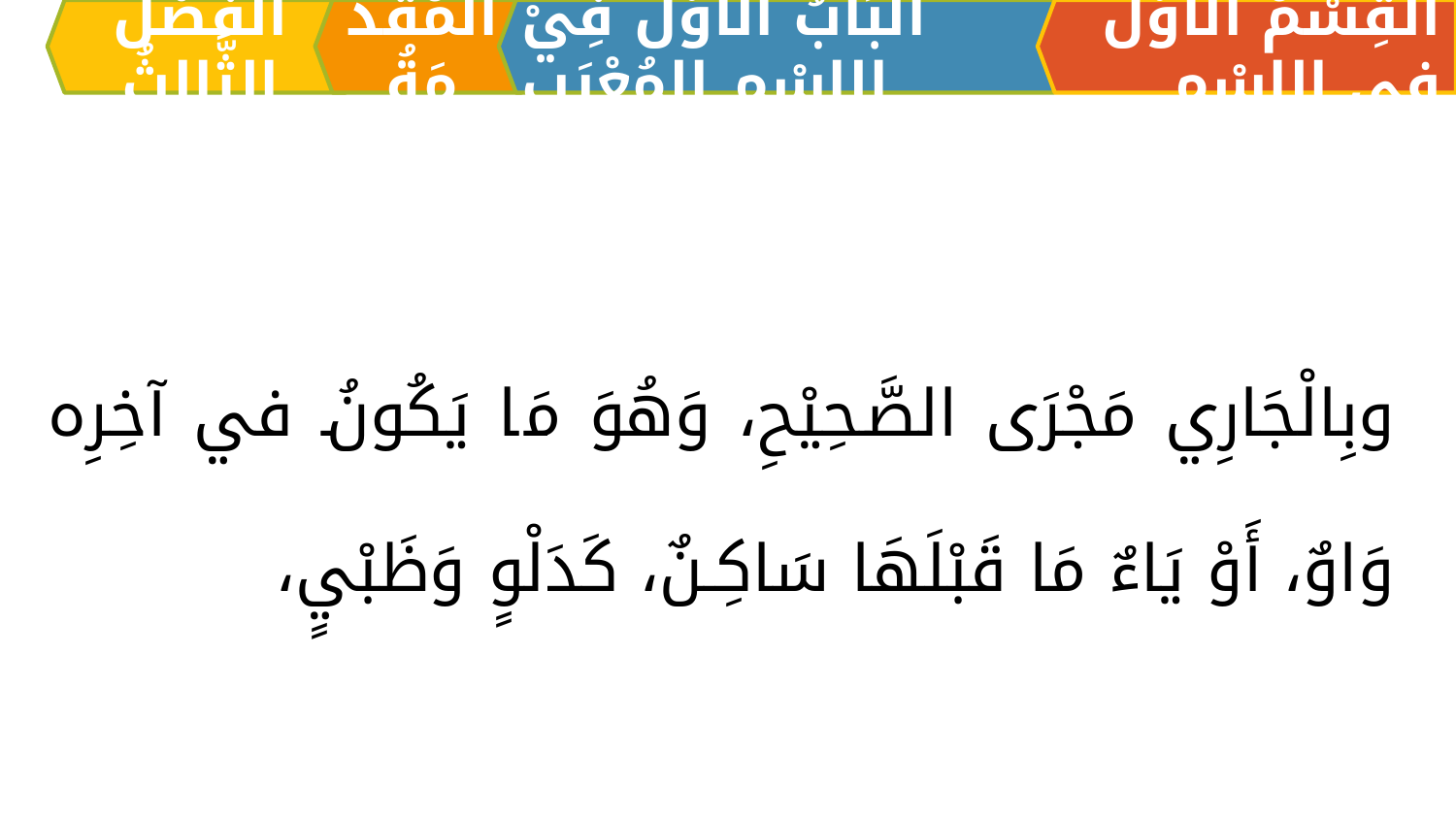

اَلْفَصْلُ الثَّالِثُ
الْمُقَدِّمَةُ
اَلبَابُ الْأَوَّلُ فِيْ الِاسْمِ المُعْرَبِ
القِسْمُ الْأَوَّلُ فِي الِاسْمِ
وبِالْجَارِي مَجْرَى الصَّحِيْحِ، وَهُوَ مَا يَكُونُ في آخِرِه وَاوٌ، أَوْ يَاءٌ مَا قَبْلَهَا سَاكِـنٌ، كَدَلْوٍ وَظَبْيٍ،